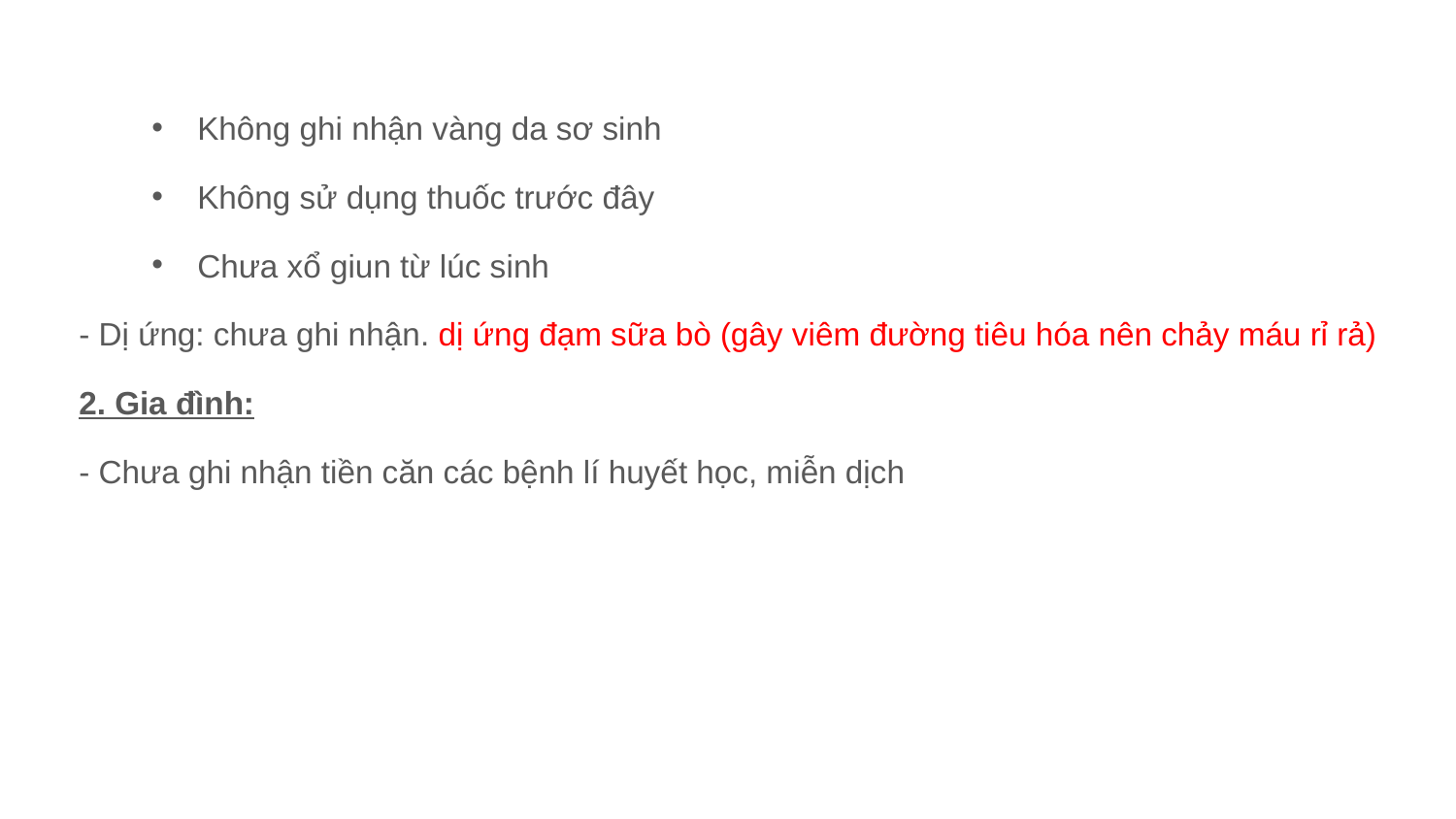

Không ghi nhận vàng da sơ sinh
Không sử dụng thuốc trước đây
Chưa xổ giun từ lúc sinh
- Dị ứng: chưa ghi nhận. dị ứng đạm sữa bò (gây viêm đường tiêu hóa nên chảy máu rỉ rả)
2. Gia đình:
- Chưa ghi nhận tiền căn các bệnh lí huyết học, miễn dịch